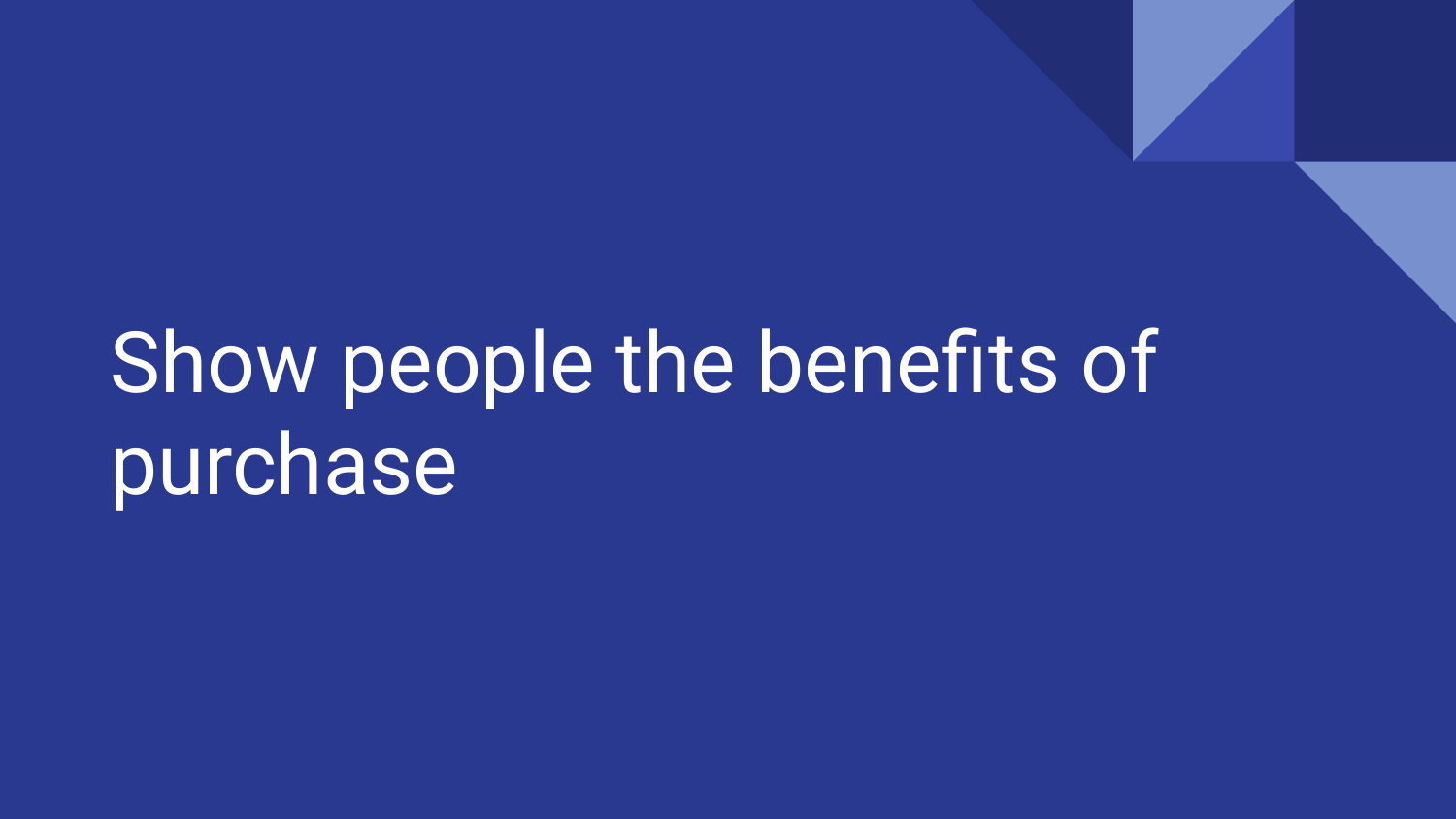

# Show people the benefits of purchase